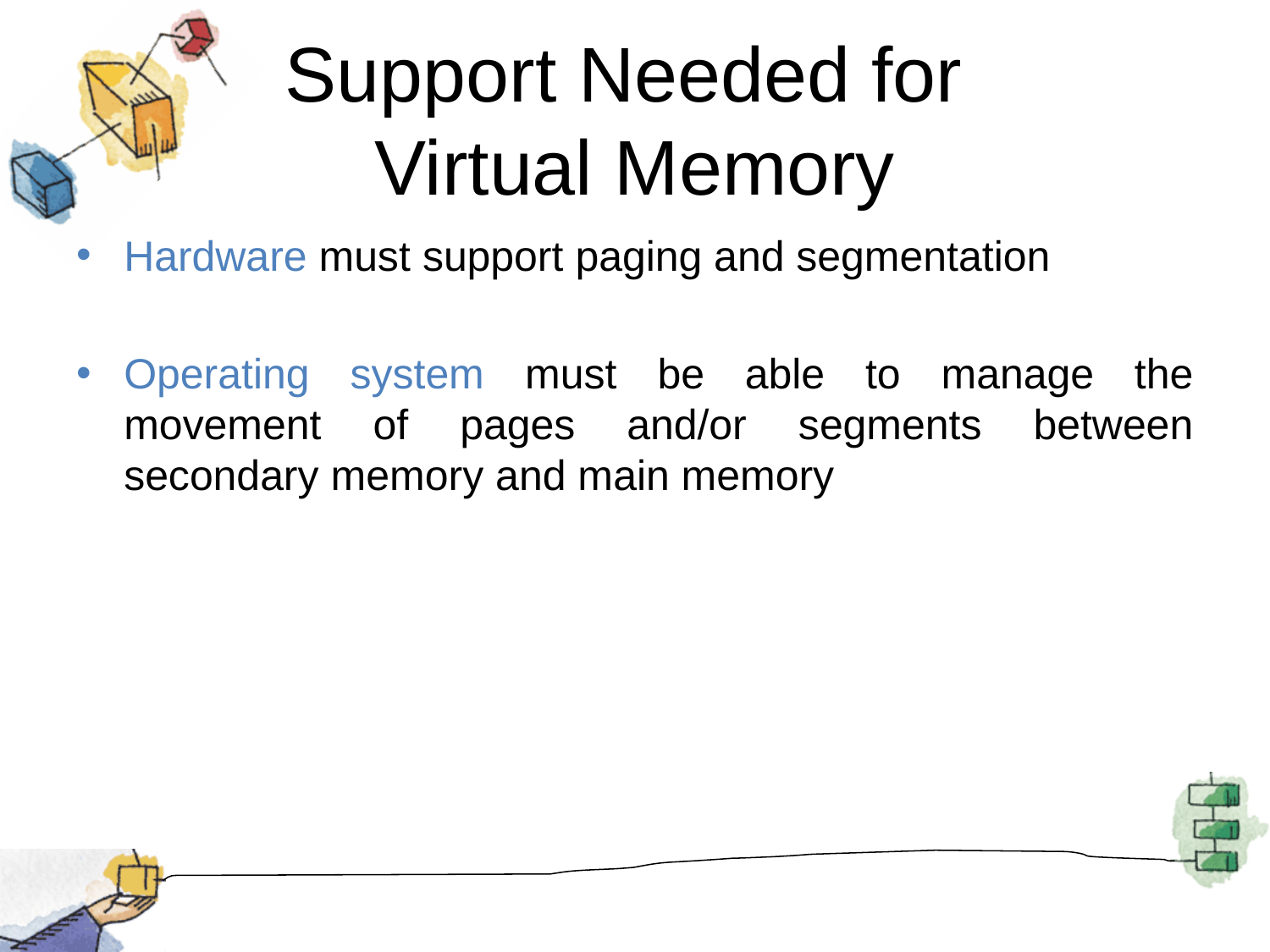

# Support Needed for Virtual Memory
Hardware must support paging and segmentation

Operating system must be able to manage the movement of pages and/or segments between secondary memory and main memory